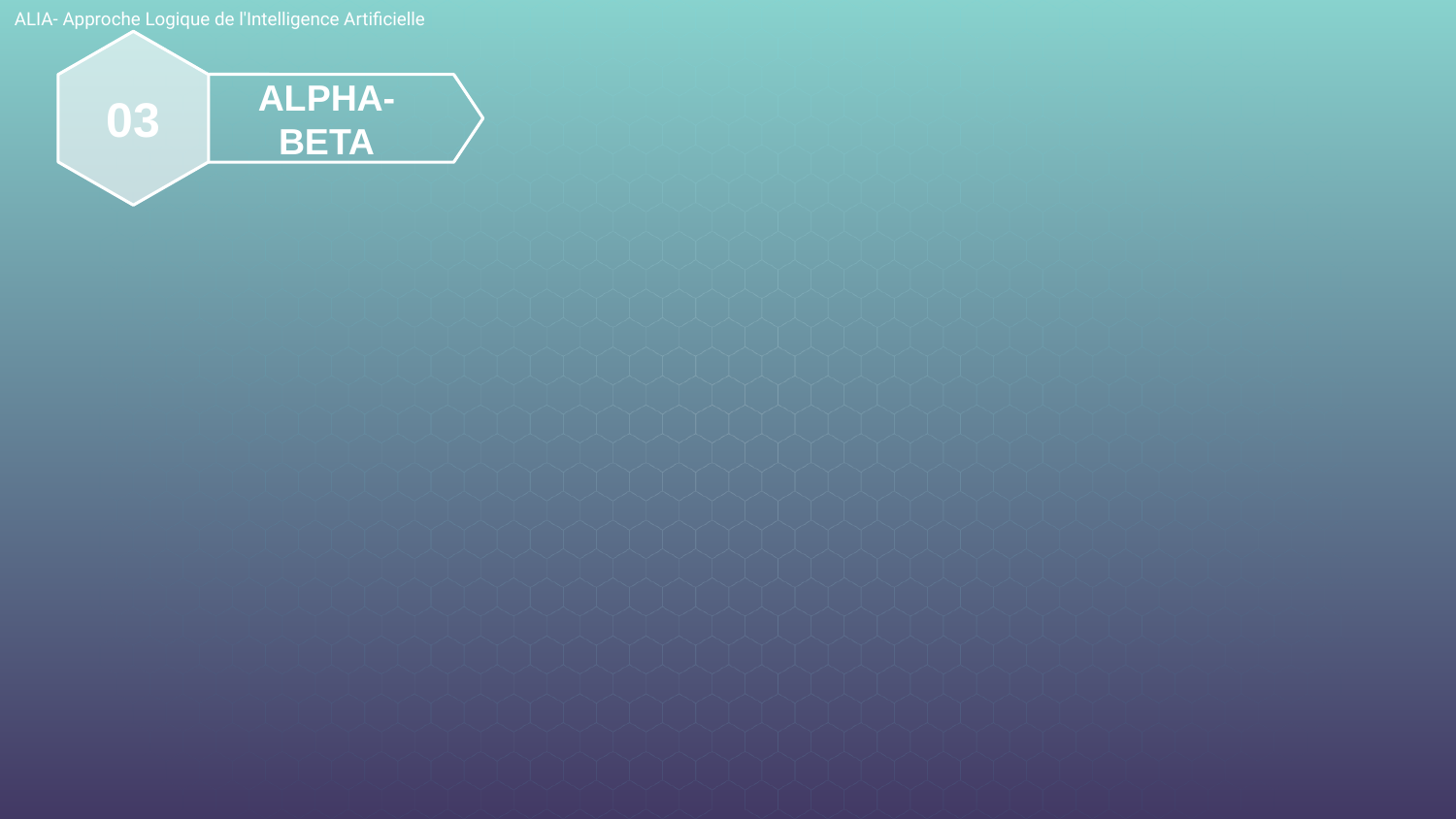

ALIA- Approche Logique de l'Intelligence Artificielle

ALPHA-BETA
03